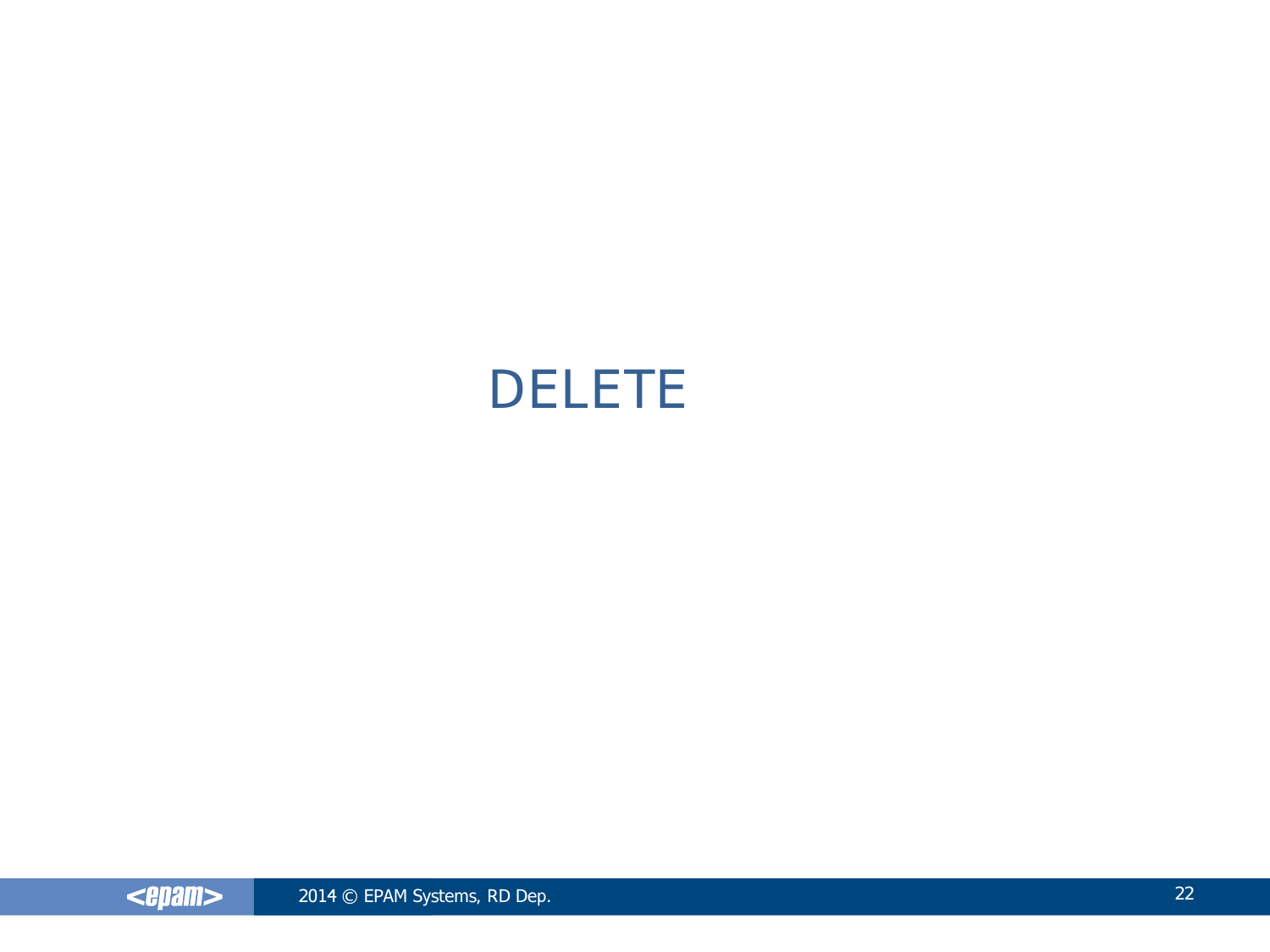

# DELETE
22
2014 © EPAM Systems, RD Dep.